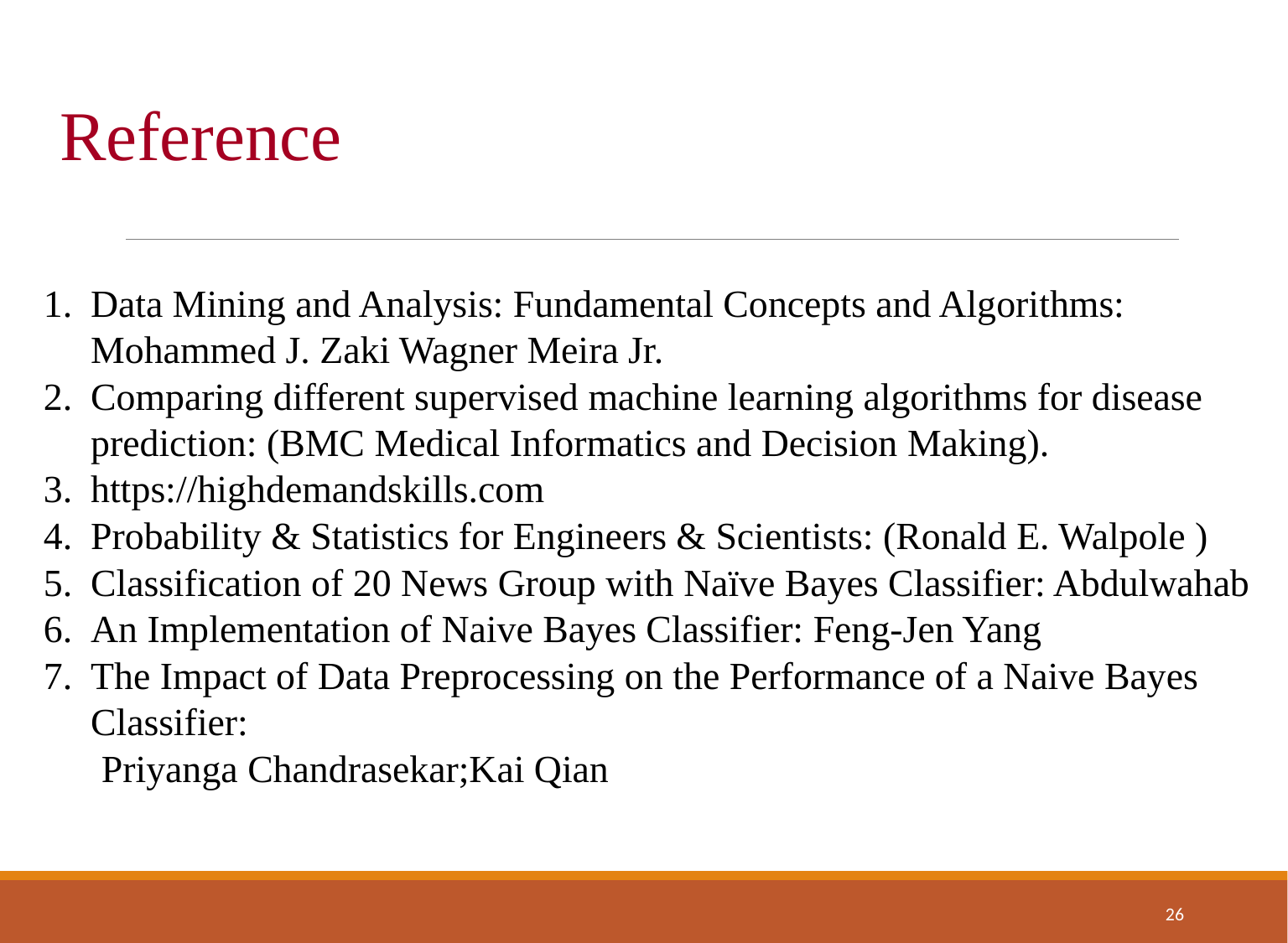

# Reference

Data Mining and Analysis: Fundamental Concepts and Algorithms: Mohammed J. Zaki Wagner Meira Jr.
Comparing different supervised machine learning algorithms for disease prediction: (BMC Medical Informatics and Decision Making).
https://highdemandskills.com
Probability & Statistics for Engineers & Scientists: (Ronald E. Walpole )
Classification of 20 News Group with Naïve Bayes Classifier: Abdulwahab
An Implementation of Naive Bayes Classifier: Feng-Jen Yang
The Impact of Data Preprocessing on the Performance of a Naive Bayes Classifier:
      Priyanga Chandrasekar;Kai Qian

26